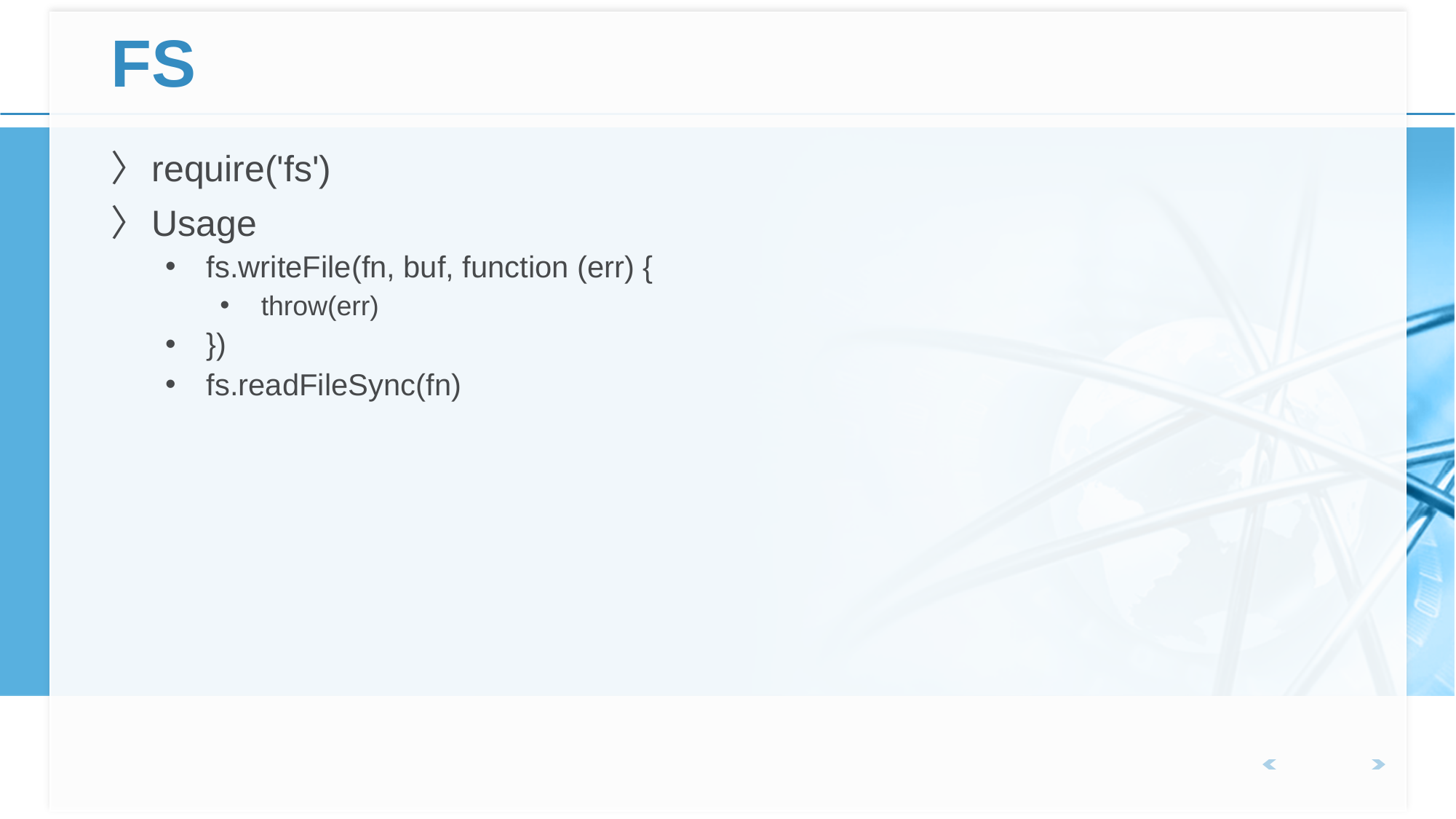

# FS
require('fs')
Usage
fs.writeFile(fn, buf, function (err) {
throw(err)
})
fs.readFileSync(fn)